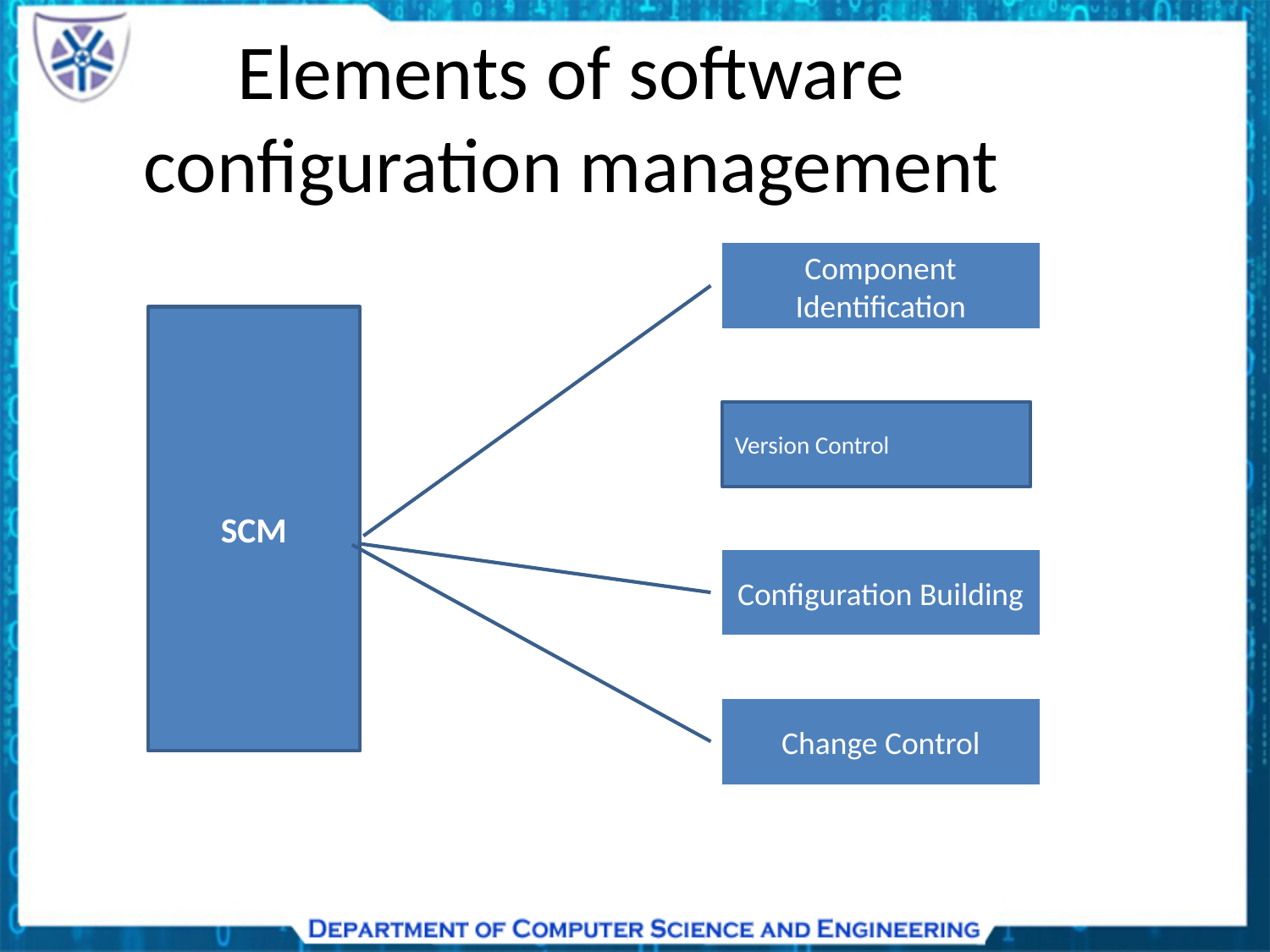

# Elements of software configuration management
Component Identification
SCM
Version Control
Configuration Building
Change Control